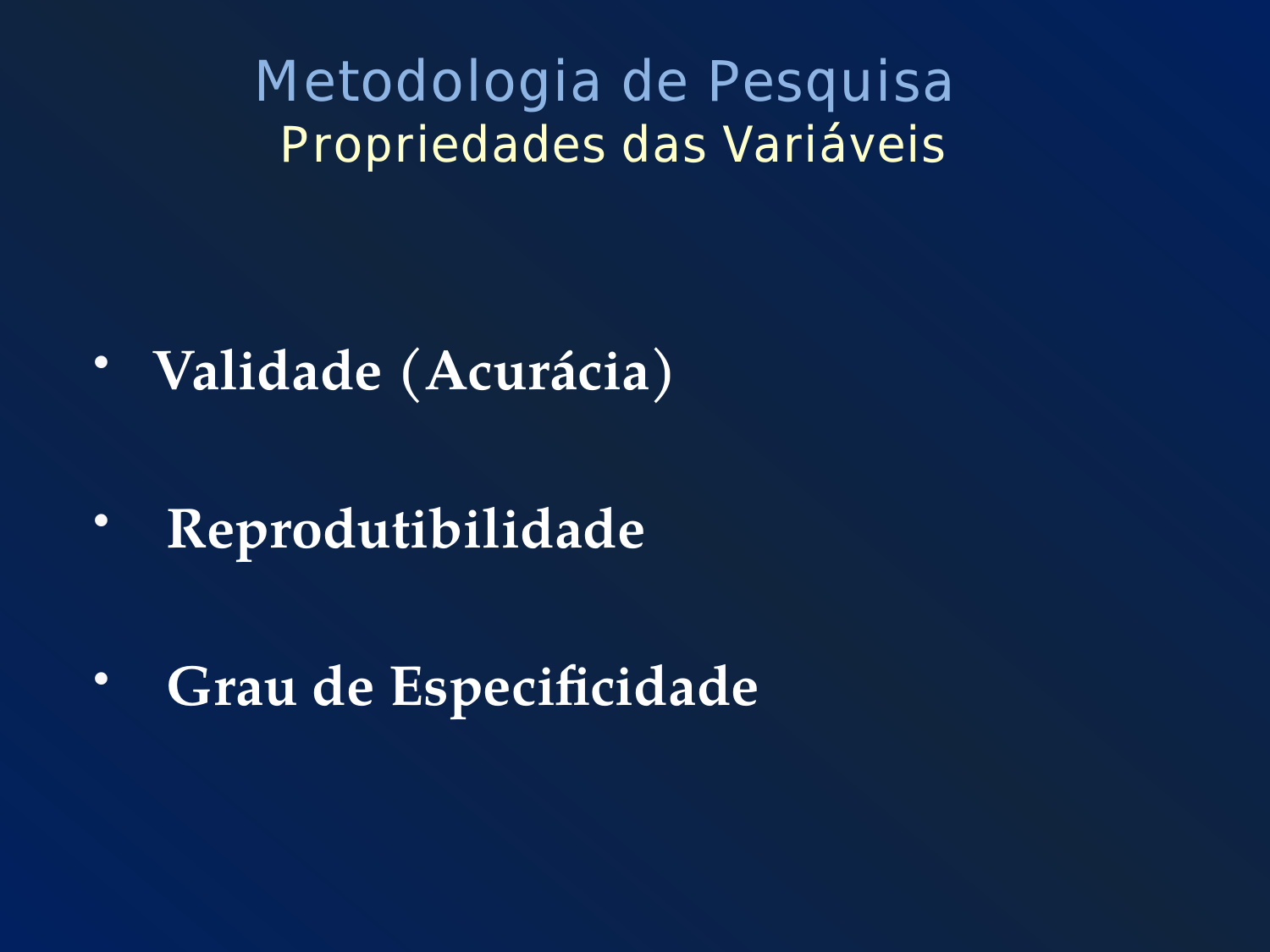

# Metodologia de Pesquisa Propriedades das Variáveis

Validade (Acurácia)

 Reprodutibilidade

 Grau de Especificidade